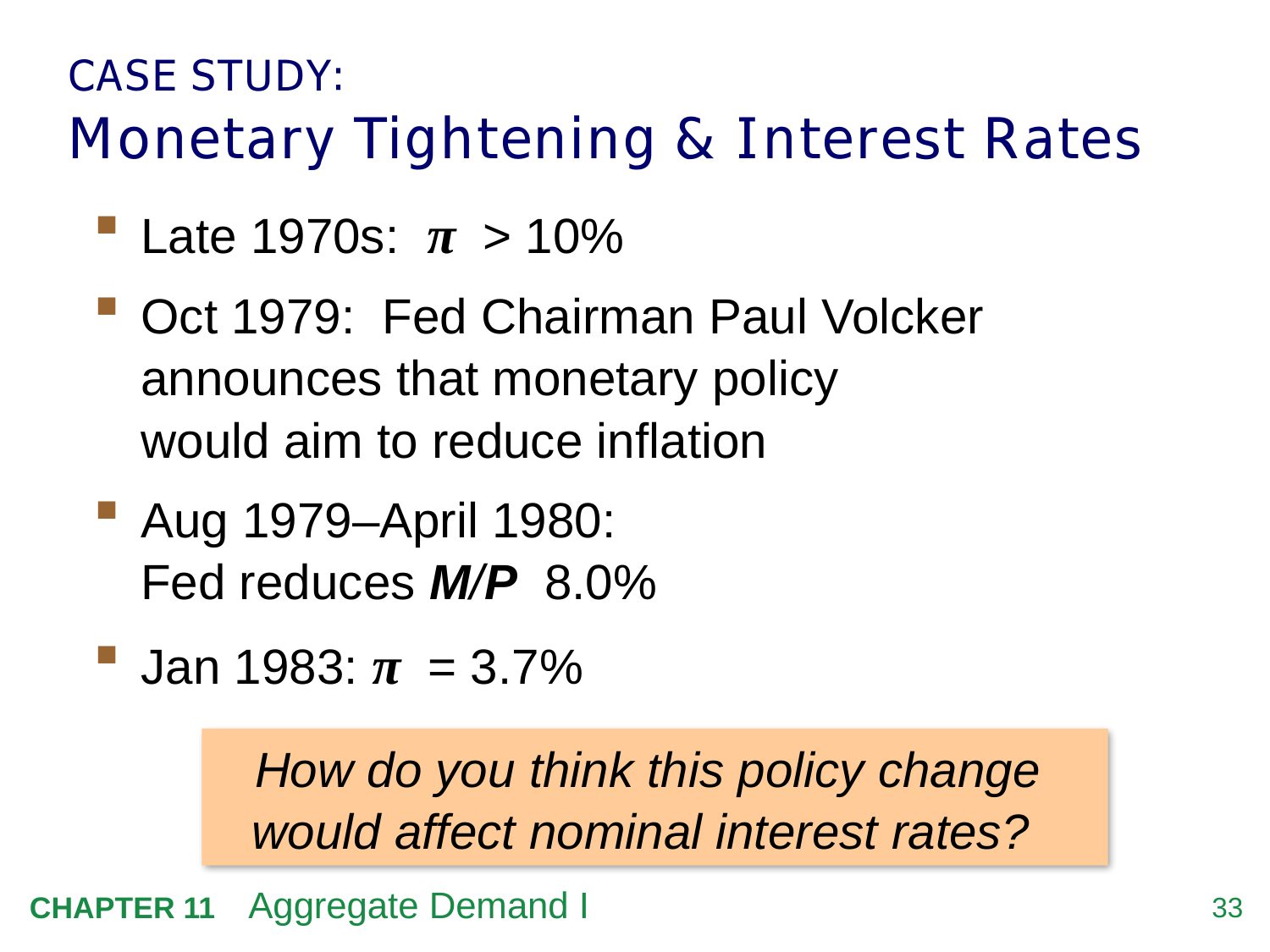

# CASE STUDY: Monetary Tightening & Interest Rates
Late 1970s:  π  > 10%
Oct 1979:  Fed Chairman Paul Volcker announces that monetary policy
would aim to reduce inflation
Aug 1979–April 1980:
Fed reduces M/P  8.0%
Jan 1983: π  = 3.7%
How do you think this policy change
would affect nominal interest rates?